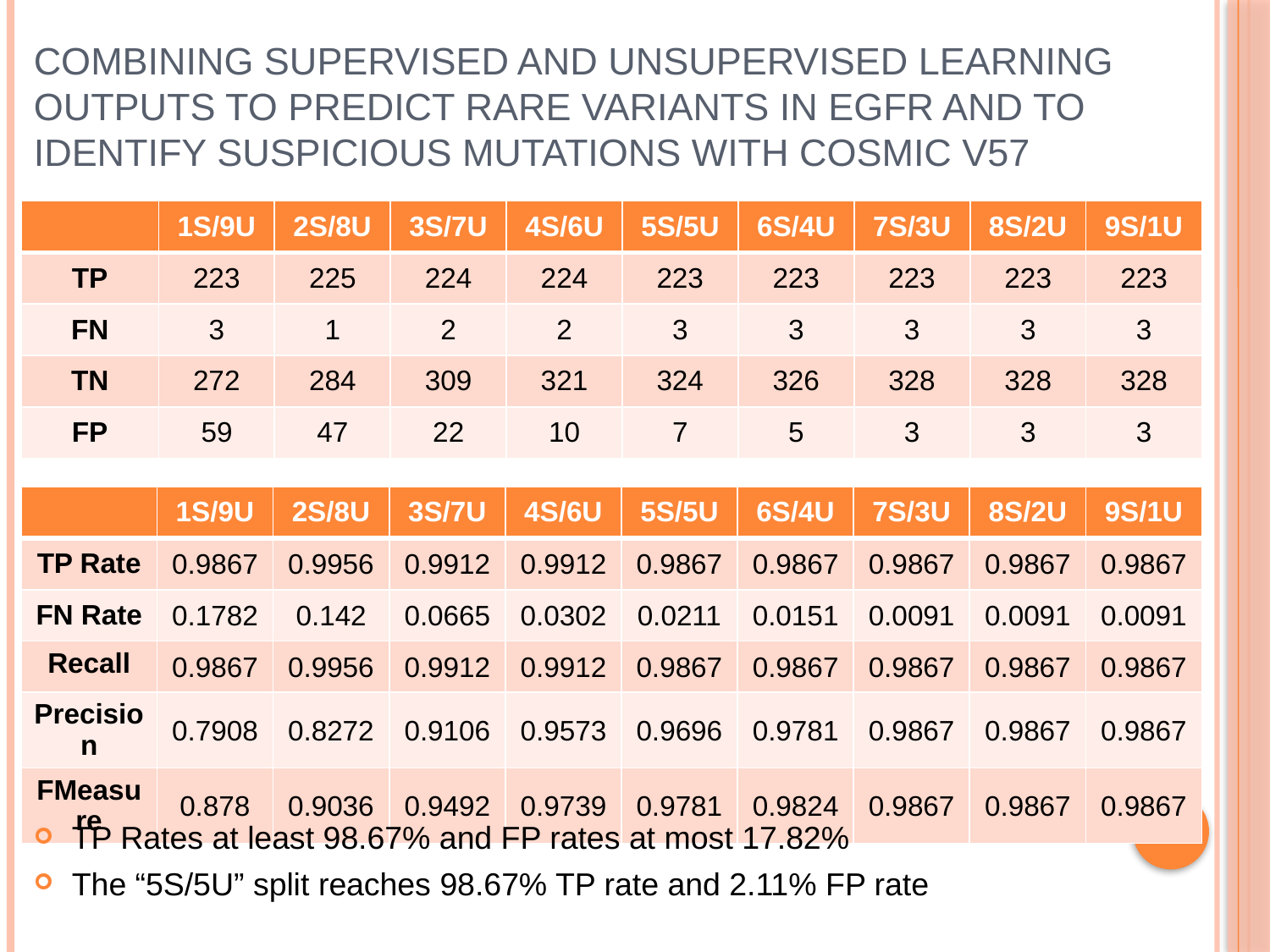

# Combining Supervised and Unsupervised Learning Outputs to Predict Rare Variants in EGFR and to Identify Suspicious Mutations with COSMIC v57
|  | 1S/9U | 2S/8U | 3S/7U | 4S/6U | 5S/5U | 6S/4U | 7S/3U | 8S/2U | 9S/1U |
| --- | --- | --- | --- | --- | --- | --- | --- | --- | --- |
| TP | 223 | 225 | 224 | 224 | 223 | 223 | 223 | 223 | 223 |
| FN | 3 | 1 | 2 | 2 | 3 | 3 | 3 | 3 | 3 |
| TN | 272 | 284 | 309 | 321 | 324 | 326 | 328 | 328 | 328 |
| FP | 59 | 47 | 22 | 10 | 7 | 5 | 3 | 3 | 3 |
|  | 1S/9U | 2S/8U | 3S/7U | 4S/6U | 5S/5U | 6S/4U | 7S/3U | 8S/2U | 9S/1U |
| --- | --- | --- | --- | --- | --- | --- | --- | --- | --- |
| TP Rate | 0.9867 | 0.9956 | 0.9912 | 0.9912 | 0.9867 | 0.9867 | 0.9867 | 0.9867 | 0.9867 |
| FN Rate | 0.1782 | 0.142 | 0.0665 | 0.0302 | 0.0211 | 0.0151 | 0.0091 | 0.0091 | 0.0091 |
| Recall | 0.9867 | 0.9956 | 0.9912 | 0.9912 | 0.9867 | 0.9867 | 0.9867 | 0.9867 | 0.9867 |
| Precision | 0.7908 | 0.8272 | 0.9106 | 0.9573 | 0.9696 | 0.9781 | 0.9867 | 0.9867 | 0.9867 |
| FMeasure | 0.878 | 0.9036 | 0.9492 | 0.9739 | 0.9781 | 0.9824 | 0.9867 | 0.9867 | 0.9867 |
44
TP Rates at least 98.67% and FP rates at most 17.82%
The “5S/5U” split reaches 98.67% TP rate and 2.11% FP rate